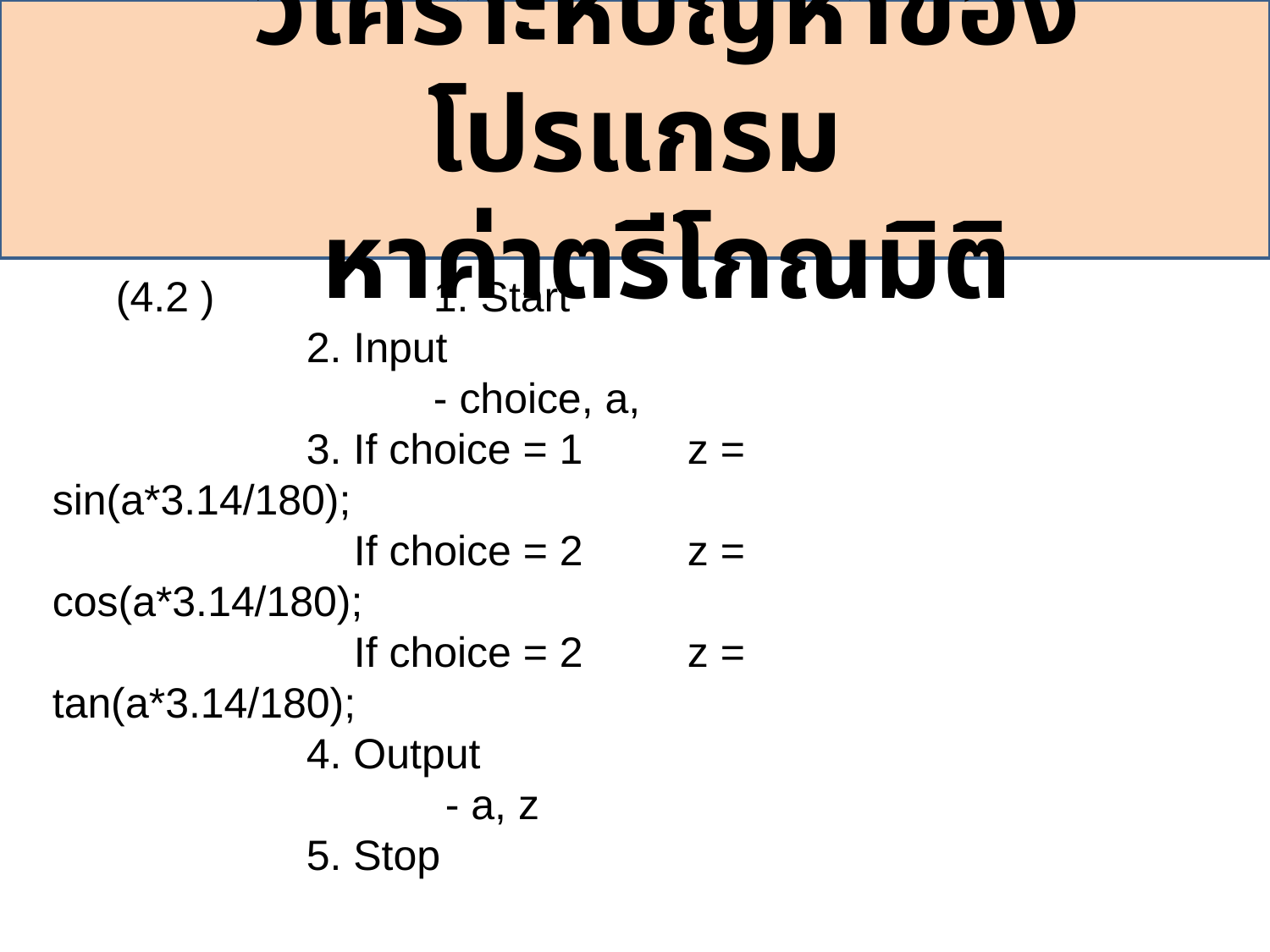

วิเคราะห์ปัญหาของโปรแกรม
หาค่าตรีโกณมิติ
(4.2 )		1. Start
		2. Input
			- choice, a,
		3. If choice = 1 	z = sin(a*3.14/180);
    		    If choice = 2	z = cos(a*3.14/180);
		    If choice = 2	z = tan(a*3.14/180);
		4. Output
			 - a, z
		5. Stop